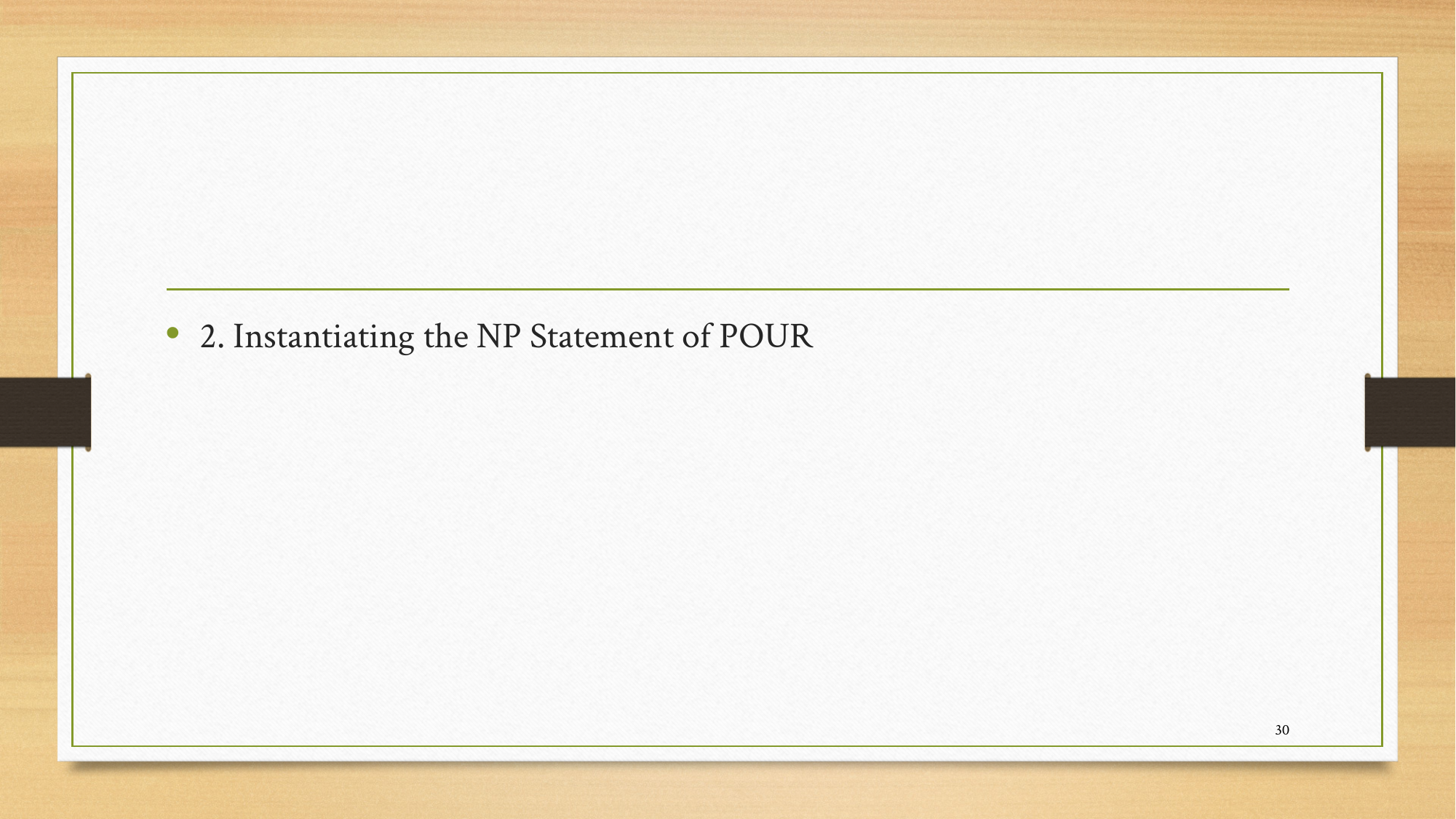

#
2. Instantiating the NP Statement of POUR

30